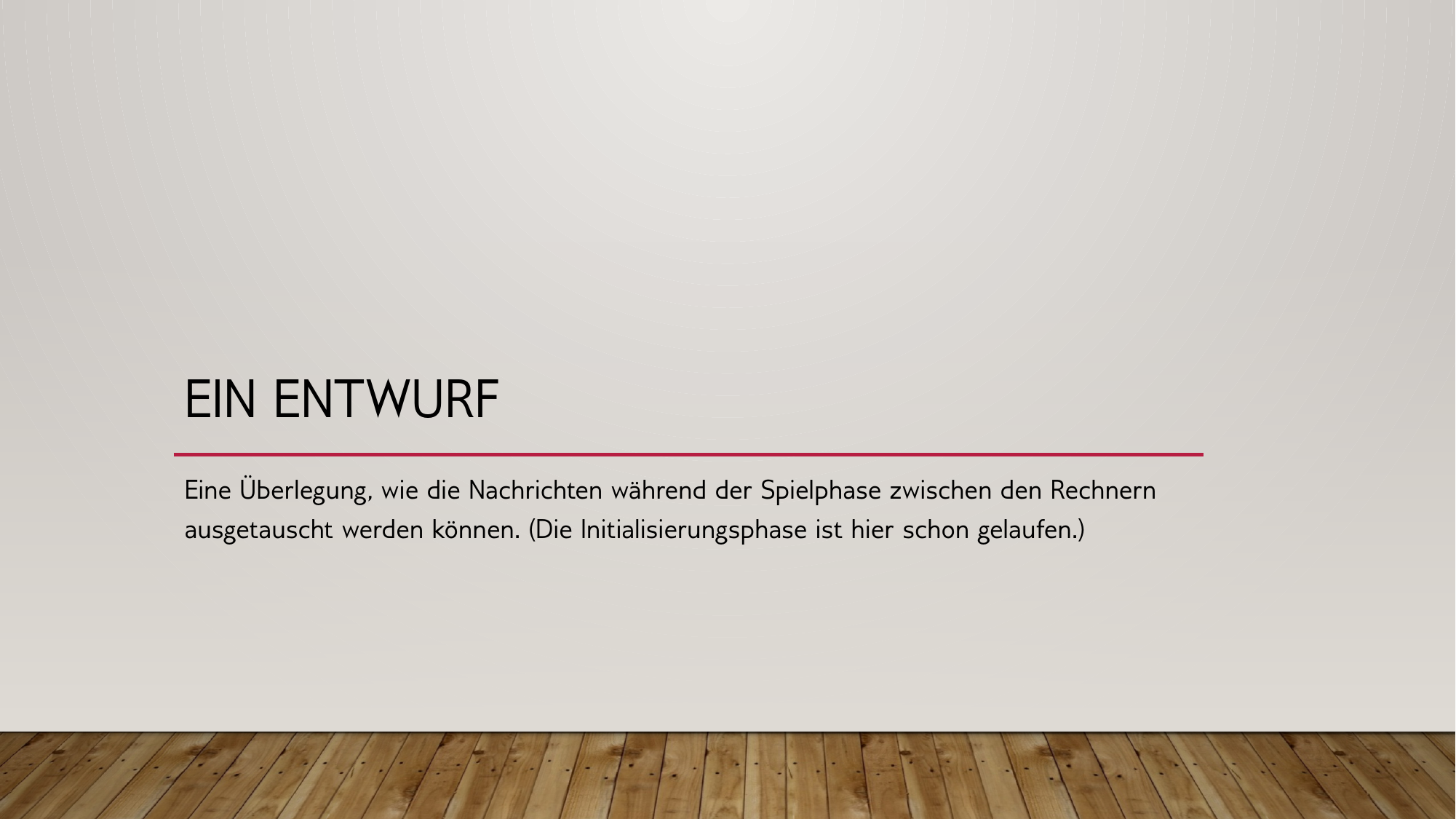

# Ein Entwurf
Eine Überlegung, wie die Nachrichten während der Spielphase zwischen den Rechnern ausgetauscht werden können. (Die Initialisierungsphase ist hier schon gelaufen.)